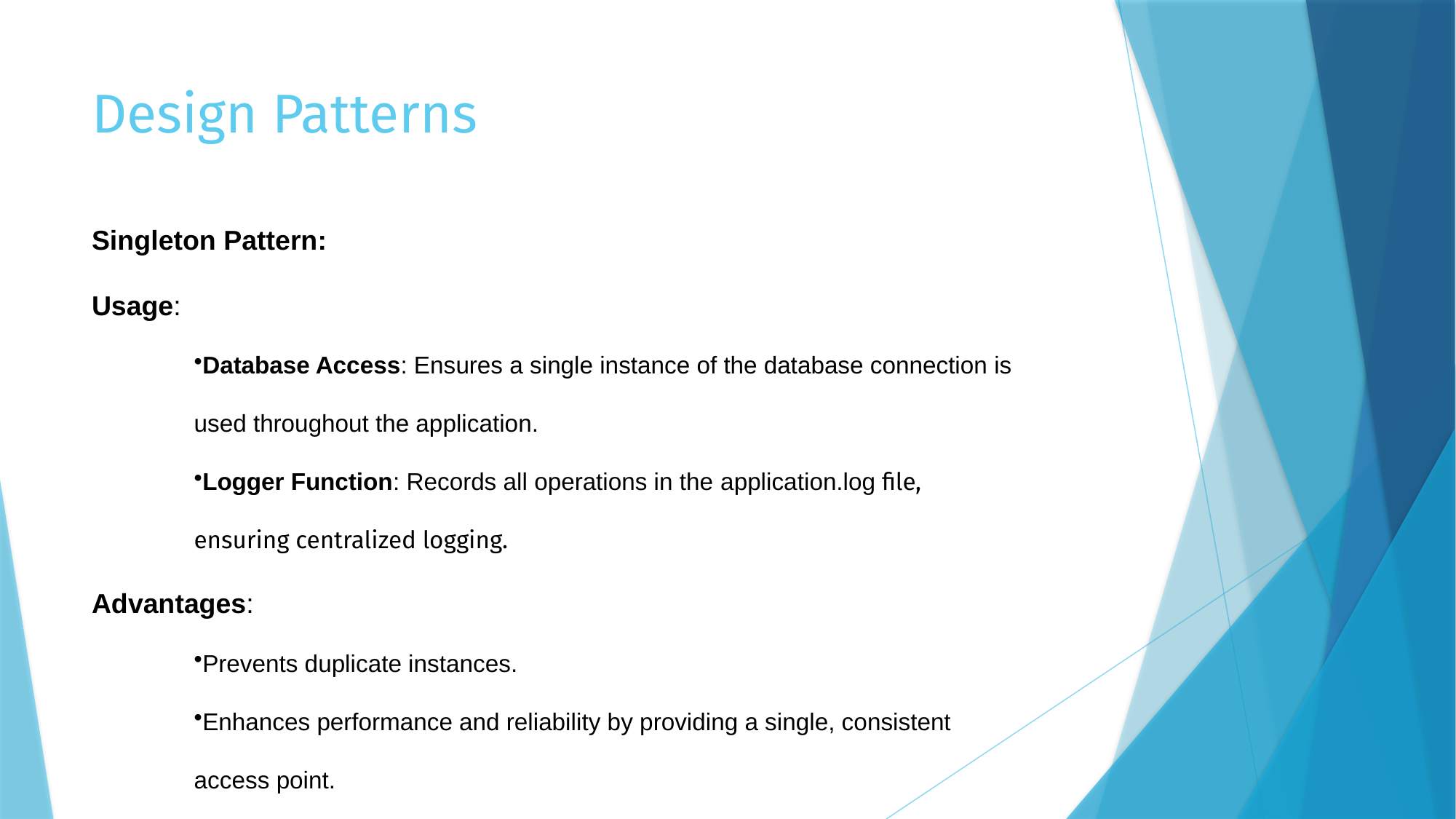

# Design Patterns
Singleton Pattern:
Usage:
Database Access: Ensures a single instance of the database connection is used throughout the application.
Logger Function: Records all operations in the application.log file, ensuring centralized logging.
Advantages:
Prevents duplicate instances.
Enhances performance and reliability by providing a single, consistent access point.